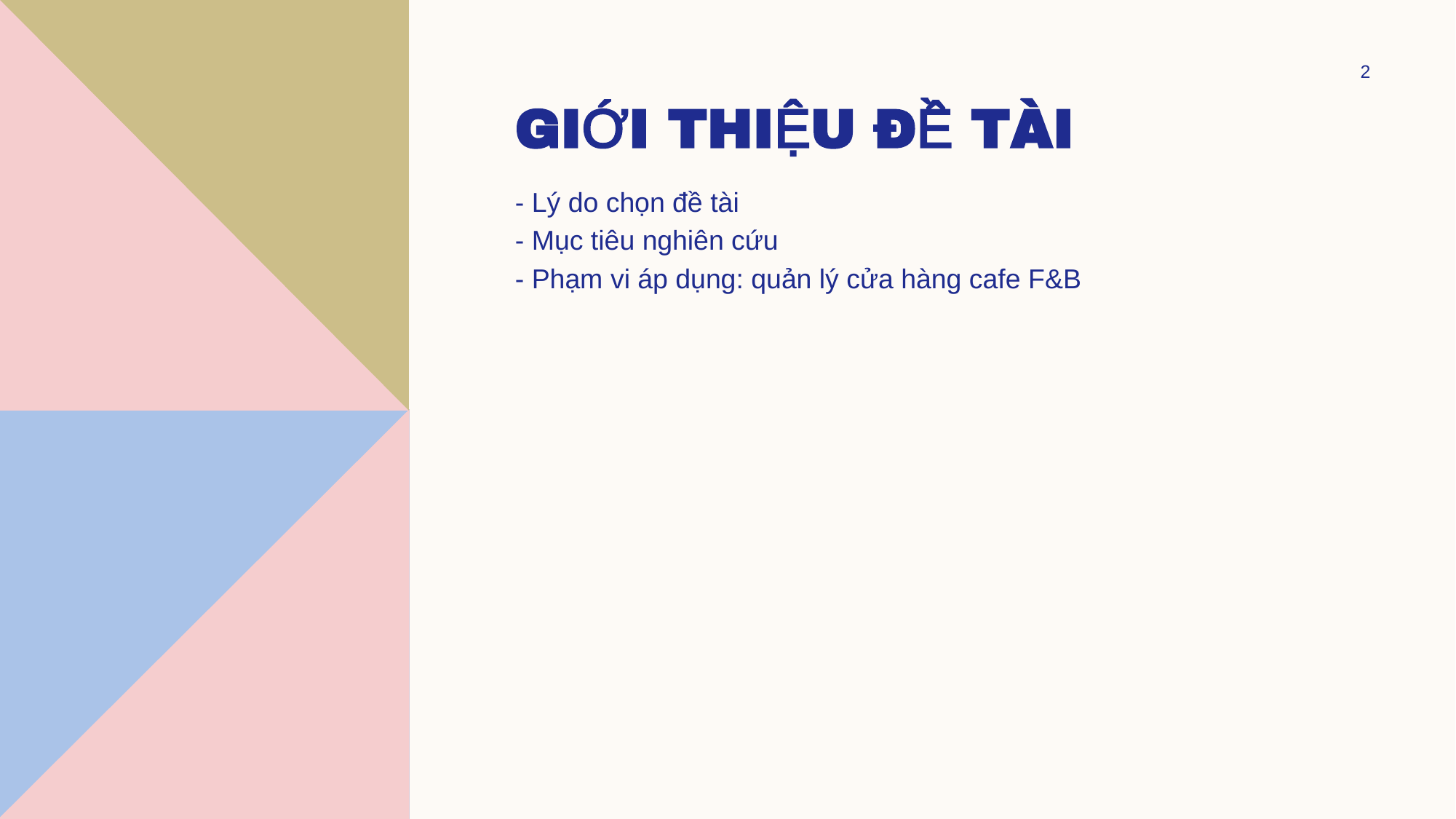

2
# Giới thiệu đề tài
- Lý do chọn đề tài
- Mục tiêu nghiên cứu
- Phạm vi áp dụng: quản lý cửa hàng cafe F&B